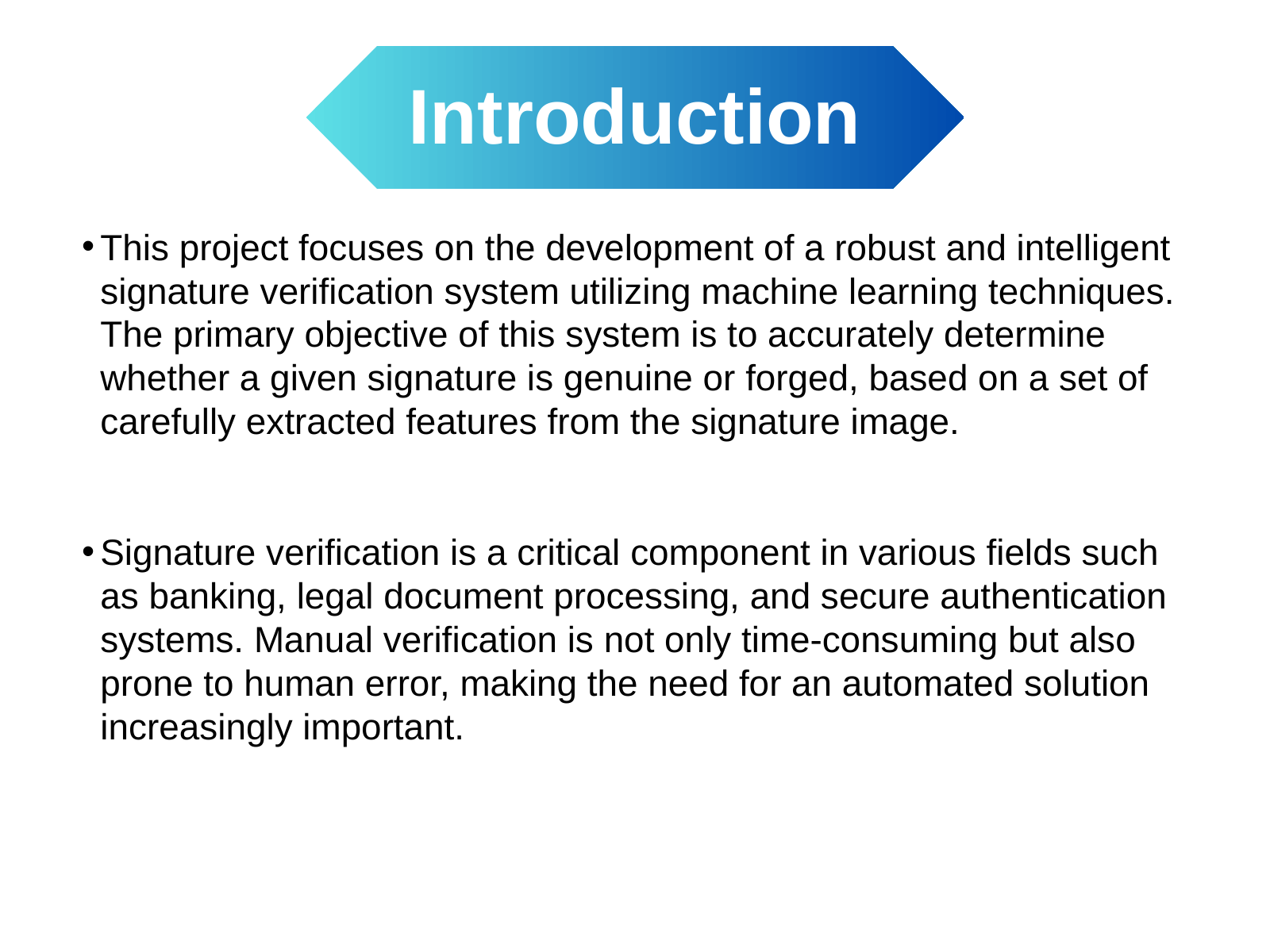

Introduction

This project focuses on the development of a robust and intelligent signature verification system utilizing machine learning techniques. The primary objective of this system is to accurately determine whether a given signature is genuine or forged, based on a set of carefully extracted features from the signature image.

Signature verification is a critical component in various fields such as banking, legal document processing, and secure authentication systems. Manual verification is not only time-consuming but also prone to human error, making the need for an automated solution increasingly important.